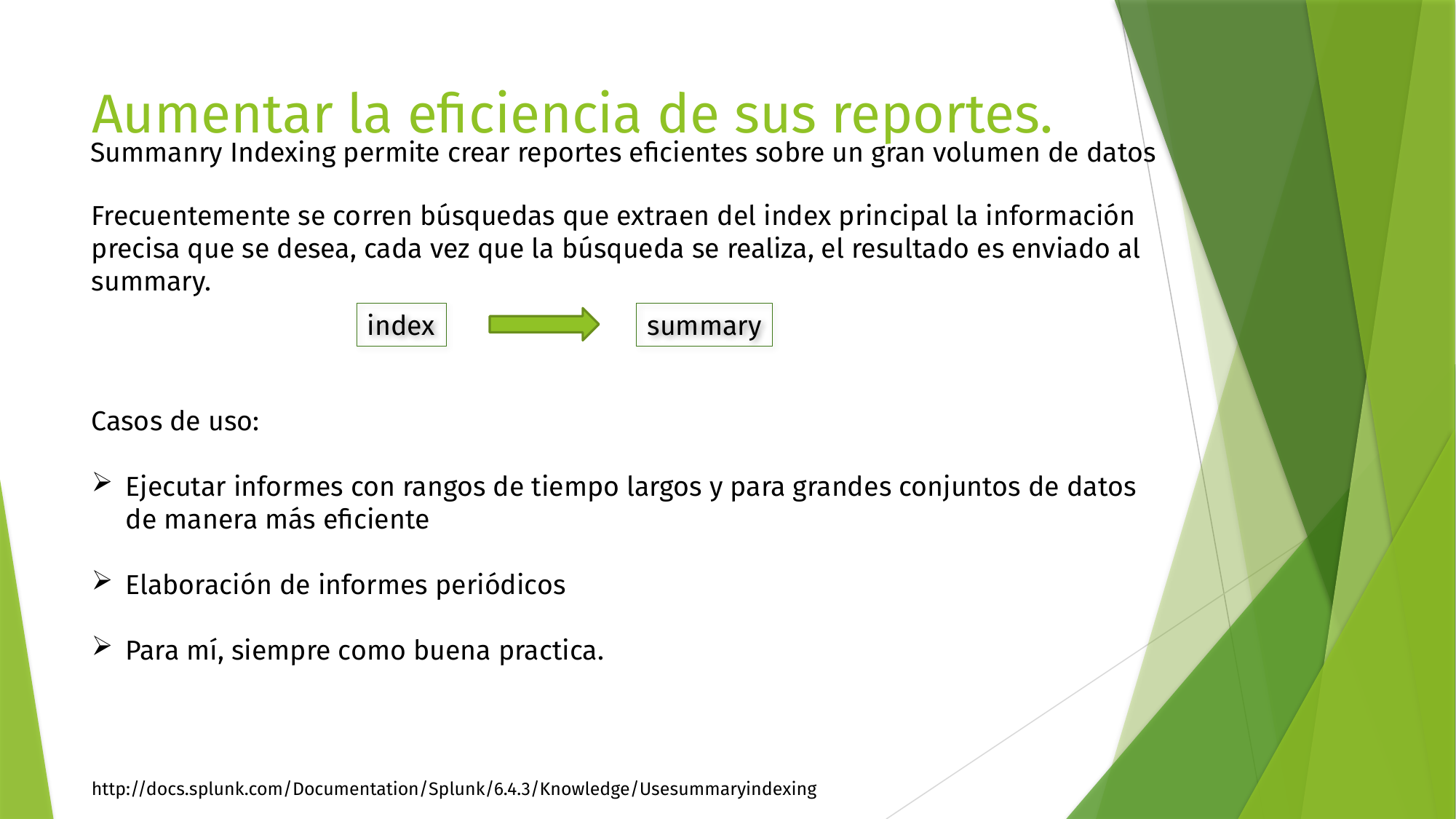

# Aumentar la eficiencia de sus reportes.
Summanry Indexing permite crear reportes eficientes sobre un gran volumen de datos
Frecuentemente se corren búsquedas que extraen del index principal la información precisa que se desea, cada vez que la búsqueda se realiza, el resultado es enviado al summary.
index
summary

Casos de uso:

Ejecutar informes con rangos de tiempo largos y para grandes conjuntos de datos de manera más eficiente

Elaboración de informes periódicos

Para mí, siempre como buena practica.
http://docs.splunk.com/Documentation/Splunk/6.4.3/Knowledge/Usesummaryindexing